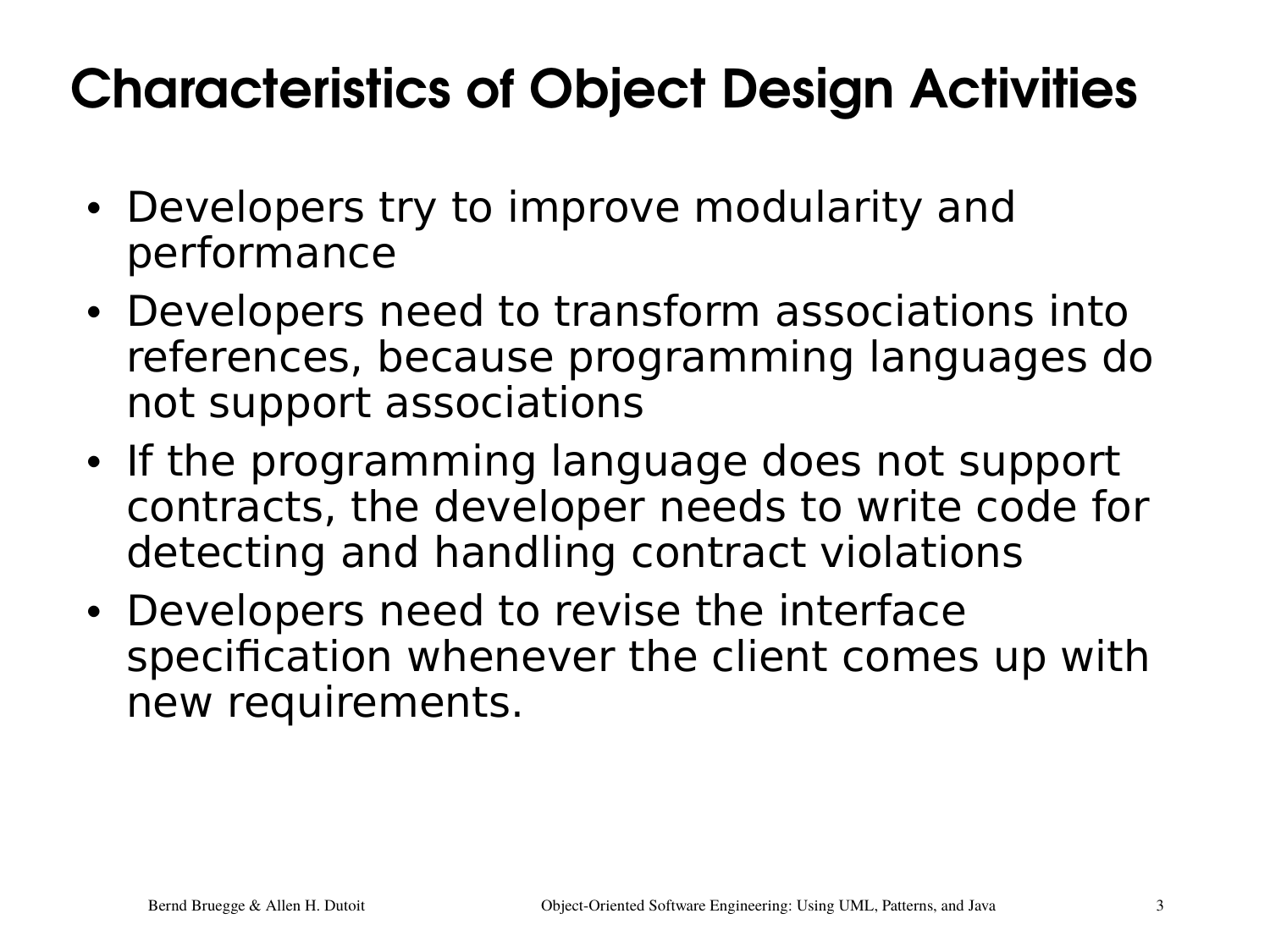

# Characteristics of Object Design Activities
Developers try to improve modularity and performance
Developers need to transform associations into references, because programming languages do not support associations
If the programming language does not support contracts, the developer needs to write code for detecting and handling contract violations
Developers need to revise the interface specification whenever the client comes up with new requirements.